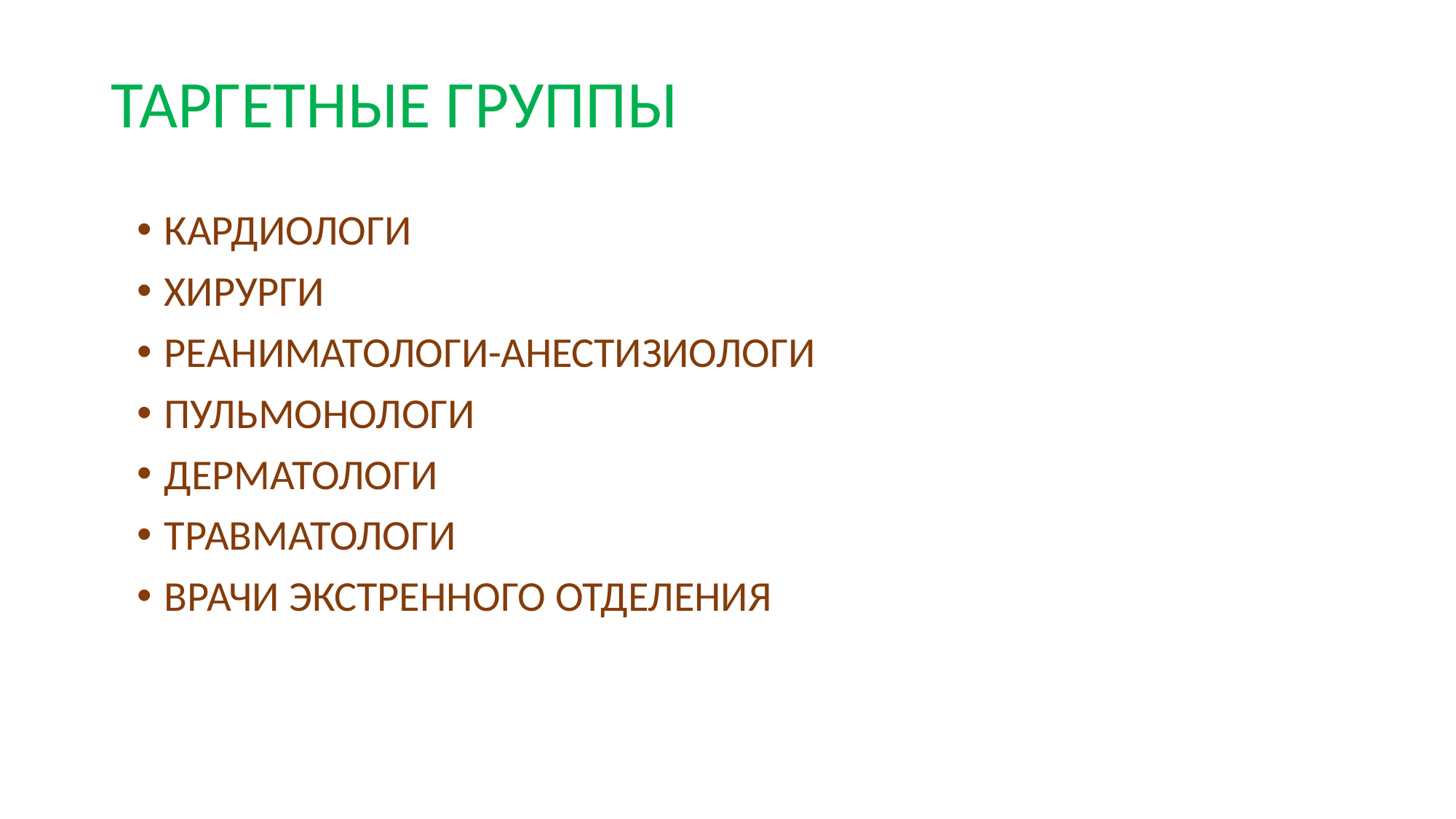

# ТАРГЕТНЫЕ ГРУППЫ
КАРДИОЛОГИ
ХИРУРГИ
РЕАНИМАТОЛОГИ-АНЕСТИЗИОЛОГИ
ПУЛЬМОНОЛОГИ
ДЕРМАТОЛОГИ
ТРАВМАТОЛОГИ
ВРАЧИ ЭКСТРЕННОГО ОТДЕЛЕНИЯ